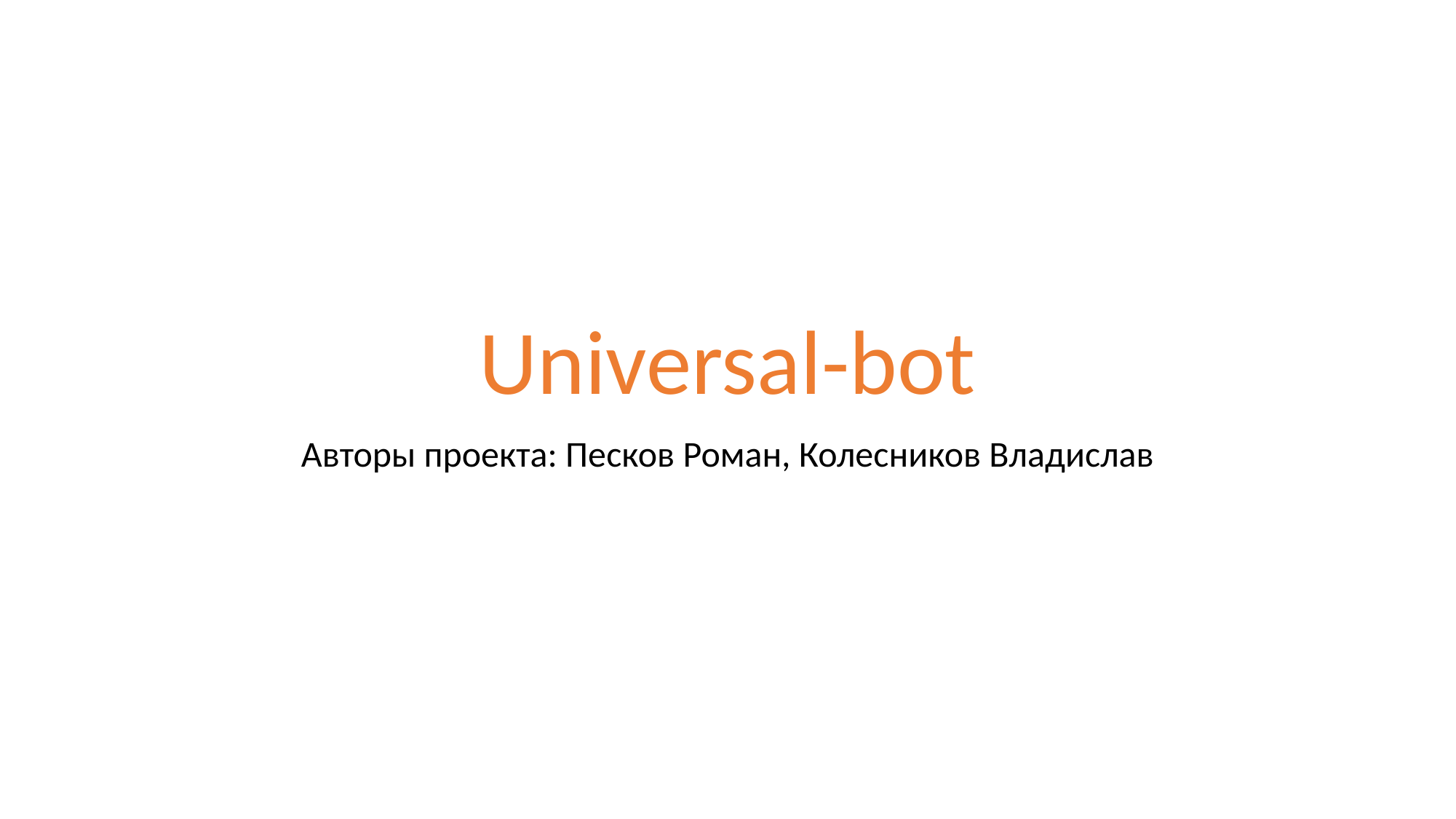

# Universal-bot
Авторы проекта: Песков Роман, Колесников Владислав